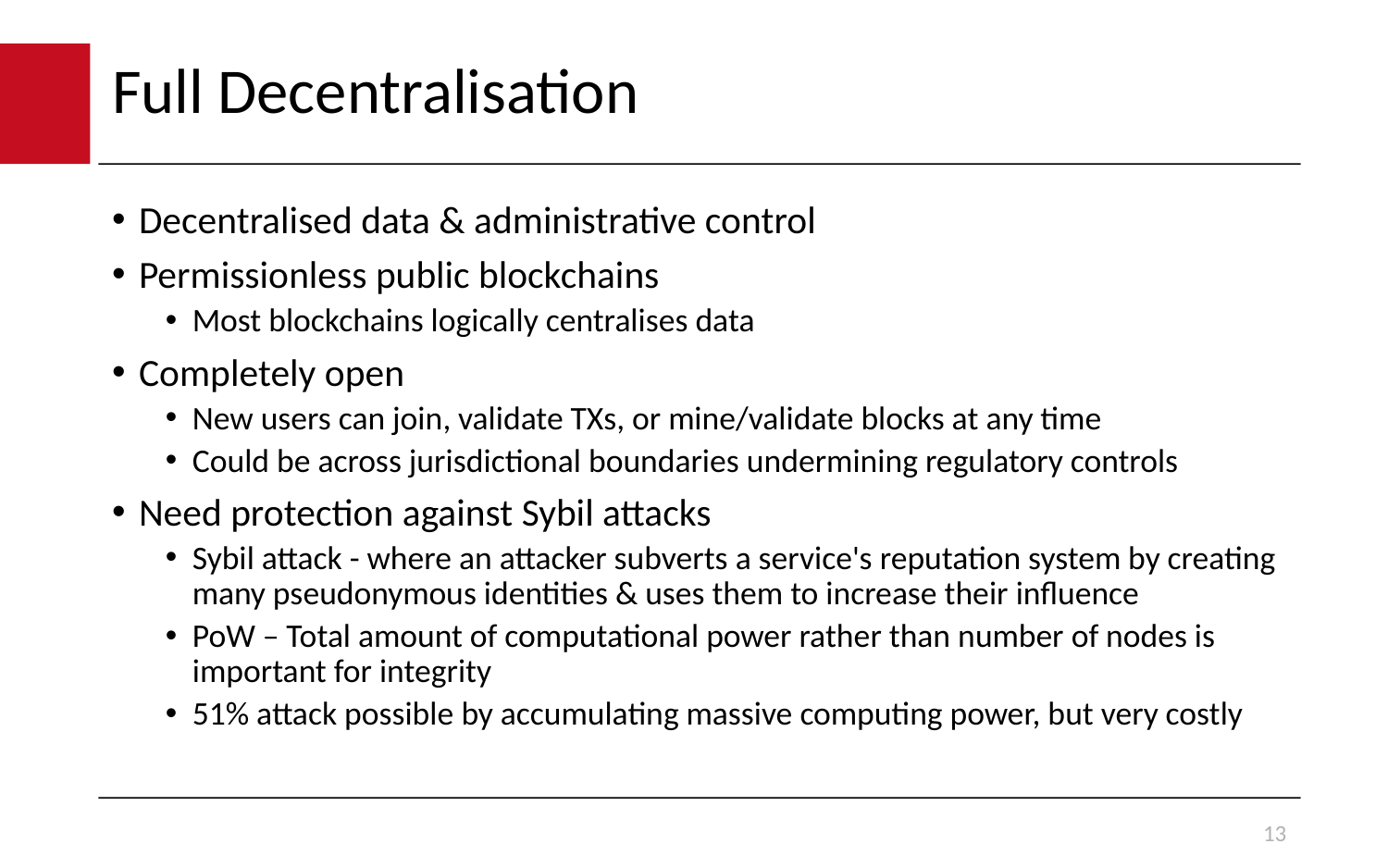

# Full Decentralisation
Decentralised data & administrative control
Permissionless public blockchains
Most blockchains logically centralises data
Completely open
New users can join, validate TXs, or mine/validate blocks at any time
Could be across jurisdictional boundaries undermining regulatory controls
Need protection against Sybil attacks
Sybil attack - where an attacker subverts a service's reputation system by creating many pseudonymous identities & uses them to increase their influence
PoW – Total amount of computational power rather than number of nodes is important for integrity
51% attack possible by accumulating massive computing power, but very costly
13